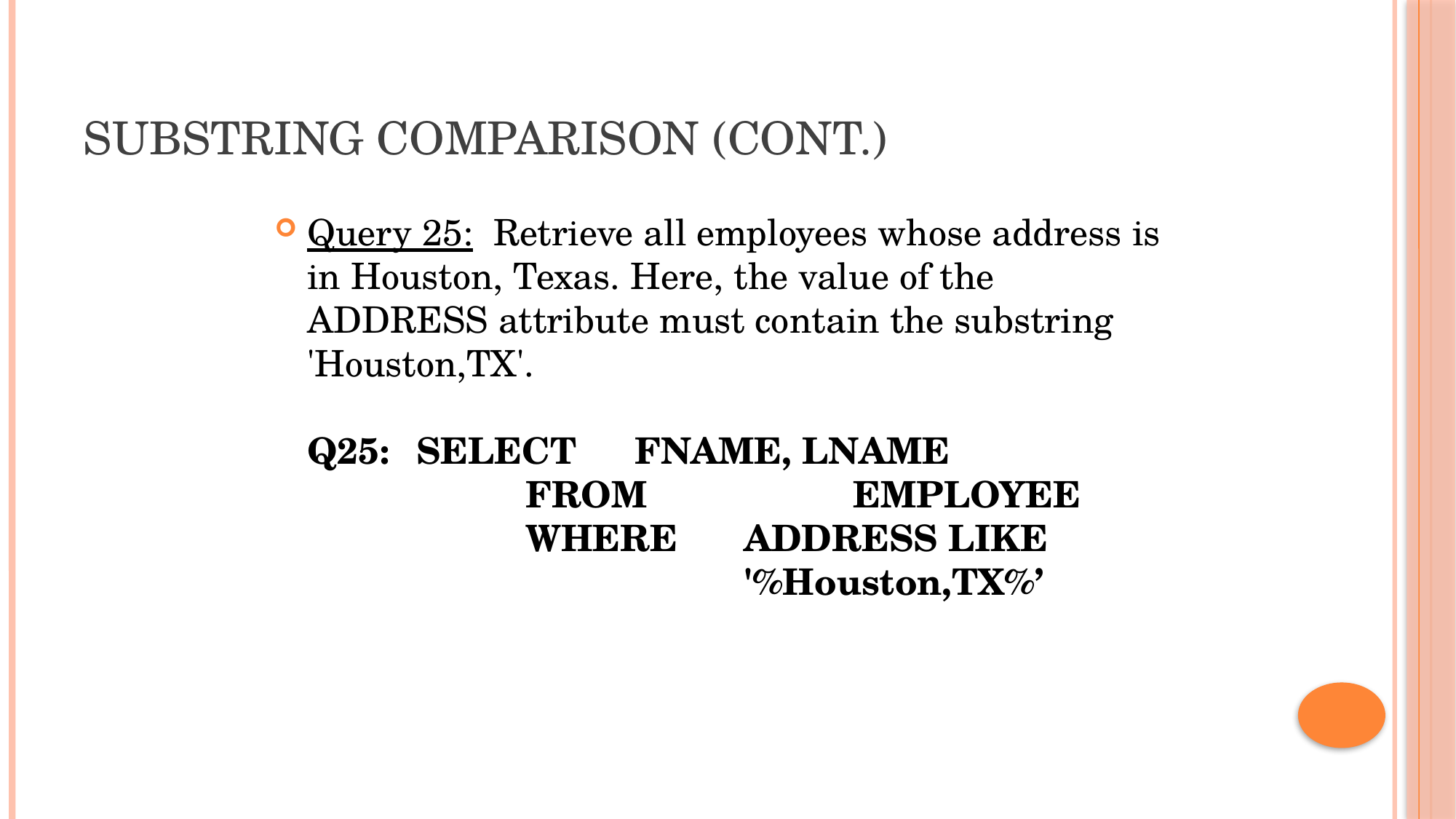

# SUBSTRING COMPARISON (cont.)
Query 25:  Retrieve all employees whose address is in Houston, Texas. Here, the value of the ADDRESS attribute must contain the substring 'Houston,TX'.
Q25:	SELECT 	FNAME, LNAME
		FROM		EMPLOYEE
		WHERE	ADDRESS LIKE 						'%Houston,TX%’